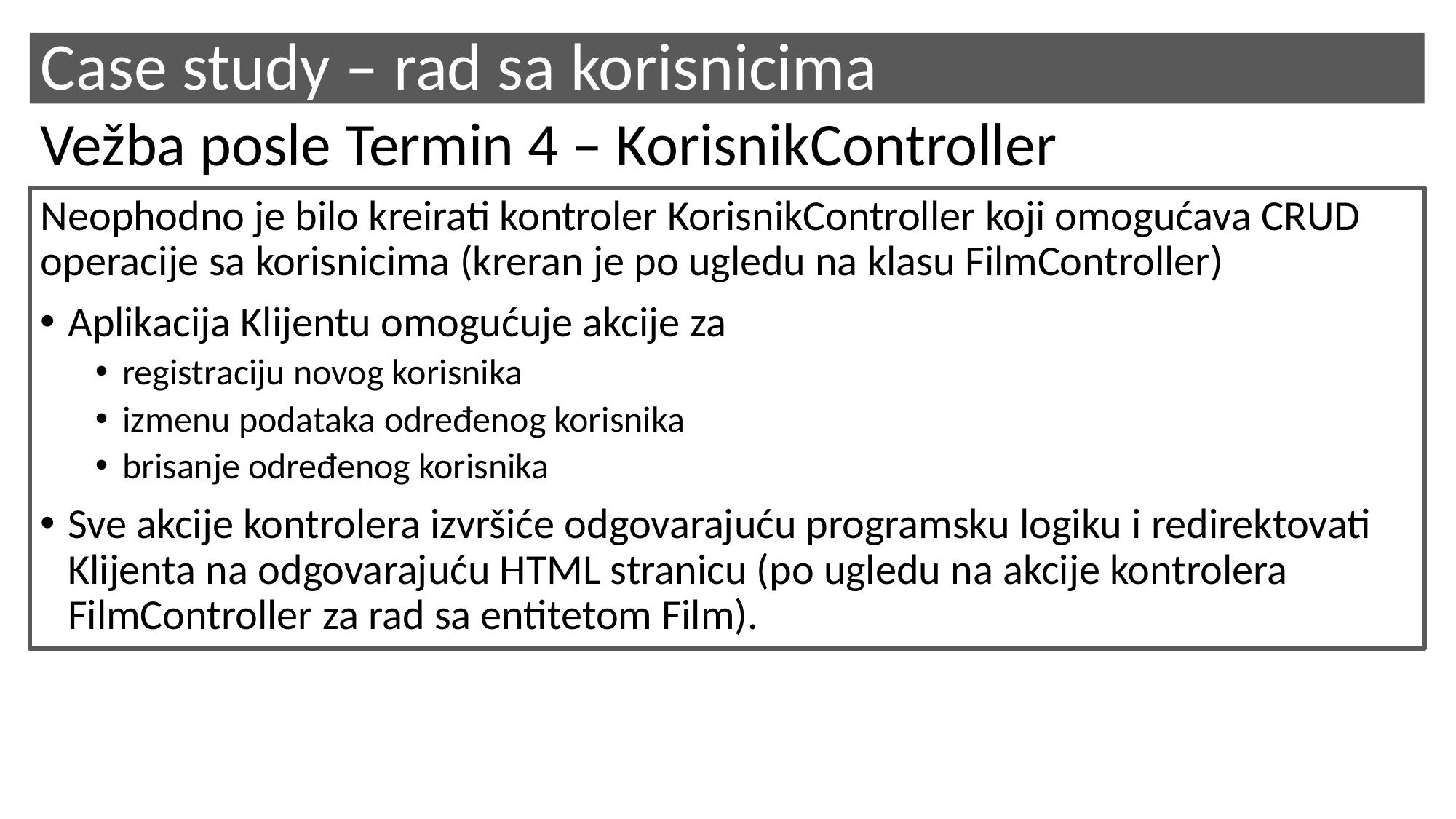

# Case study – rad sa korisnicima
Vežba posle Termin 4 – KorisnikController
Neophodno je bilo kreirati kontroler KorisnikController koji omogućava CRUD operacije sa korisnicima (kreran je po ugledu na klasu FilmController)
Aplikacija Klijentu omogućuje akcije za
registraciju novog korisnika
izmenu podataka određenog korisnika
brisanje određenog korisnika
Sve akcije kontrolera izvršiće odgovarajuću programsku logiku i redirektovati Klijenta na odgovarajuću HTML stranicu (po ugledu na akcije kontrolera FilmController za rad sa entitetom Film).